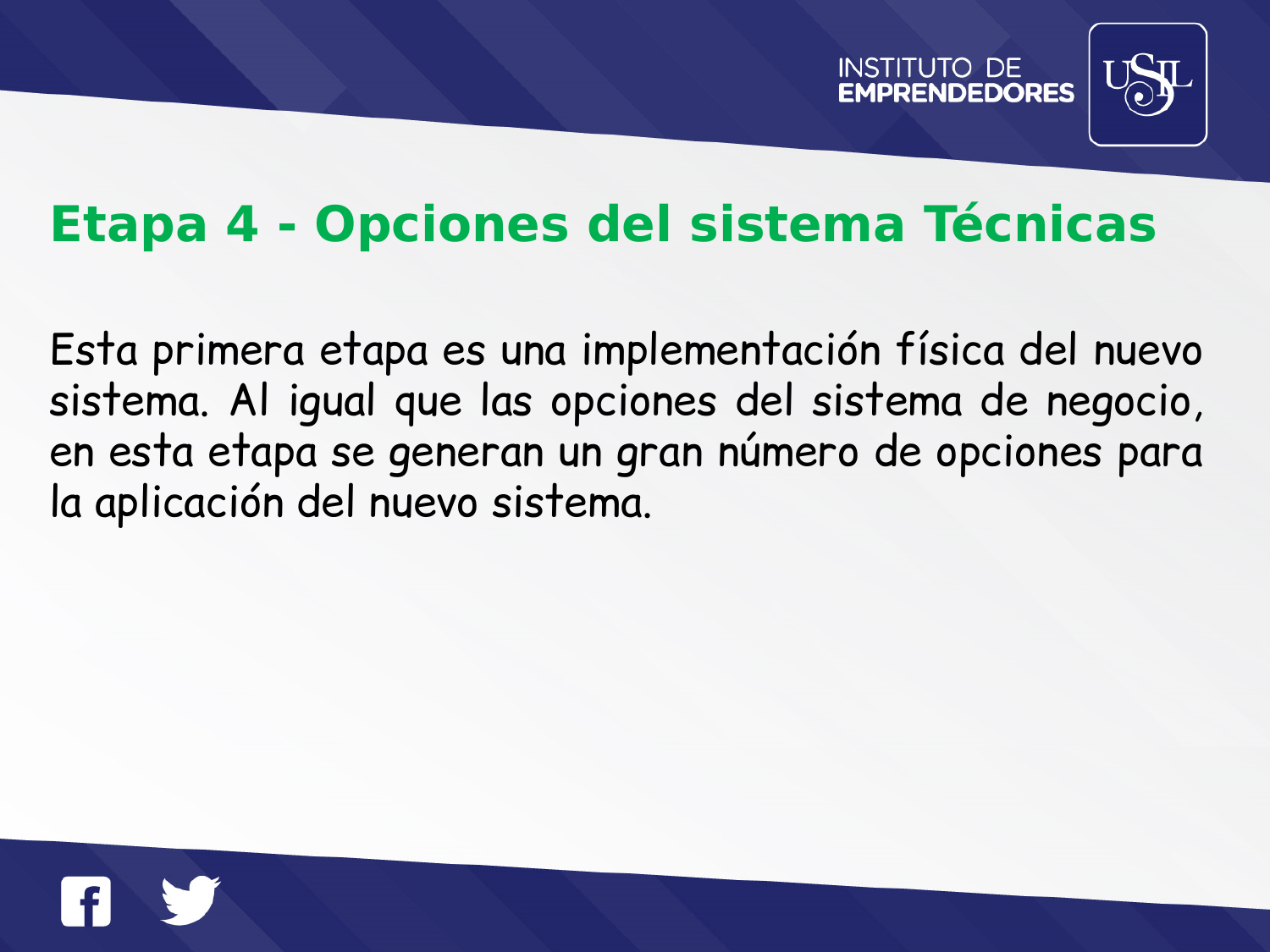

Etapa 4 - Opciones del sistema Técnicas
Esta primera etapa es una implementación física del nuevo sistema. Al igual que las opciones del sistema de negocio, en esta etapa se generan un gran número de opciones para la aplicación del nuevo sistema.